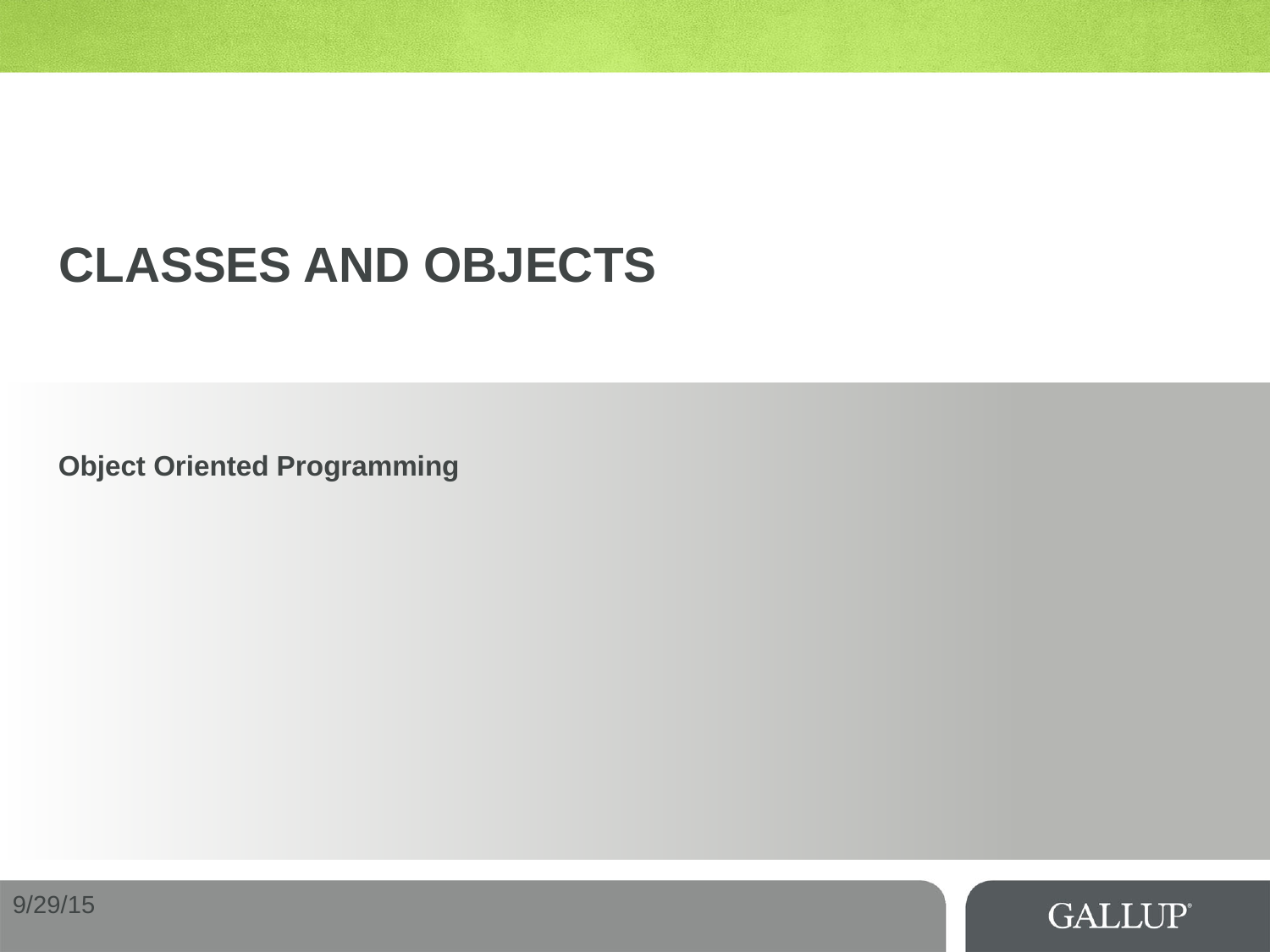

# Classes and Objects

Object Oriented Programming

9/29/15